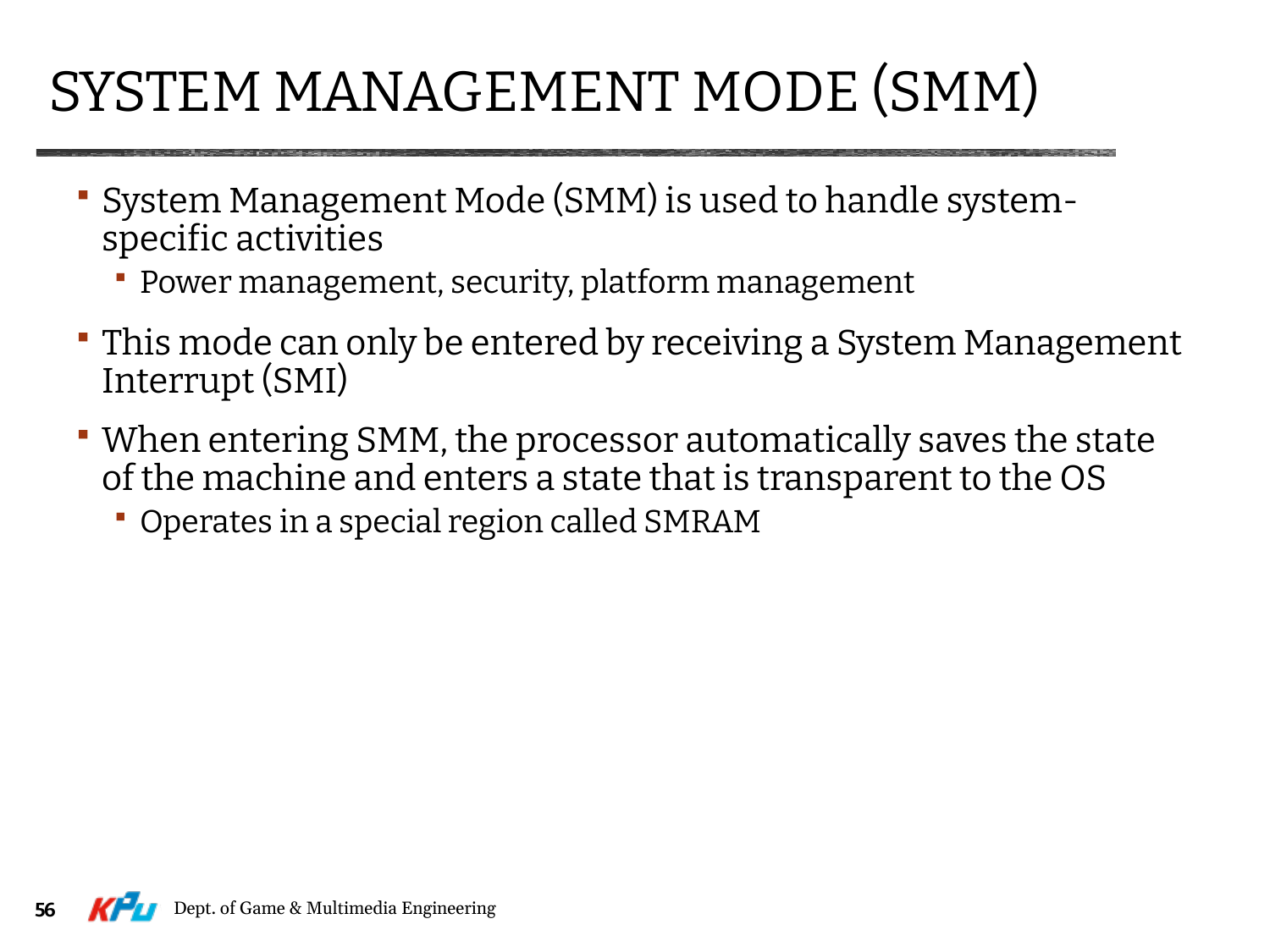

# System Management Mode (SMM)
System Management Mode (SMM) is used to handle system-specific activities
Power management, security, platform management
This mode can only be entered by receiving a System Management Interrupt (SMI)
When entering SMM, the processor automatically saves the state of the machine and enters a state that is transparent to the OS
Operates in a special region called SMRAM
Dept. of Game & Multimedia Engineering
56